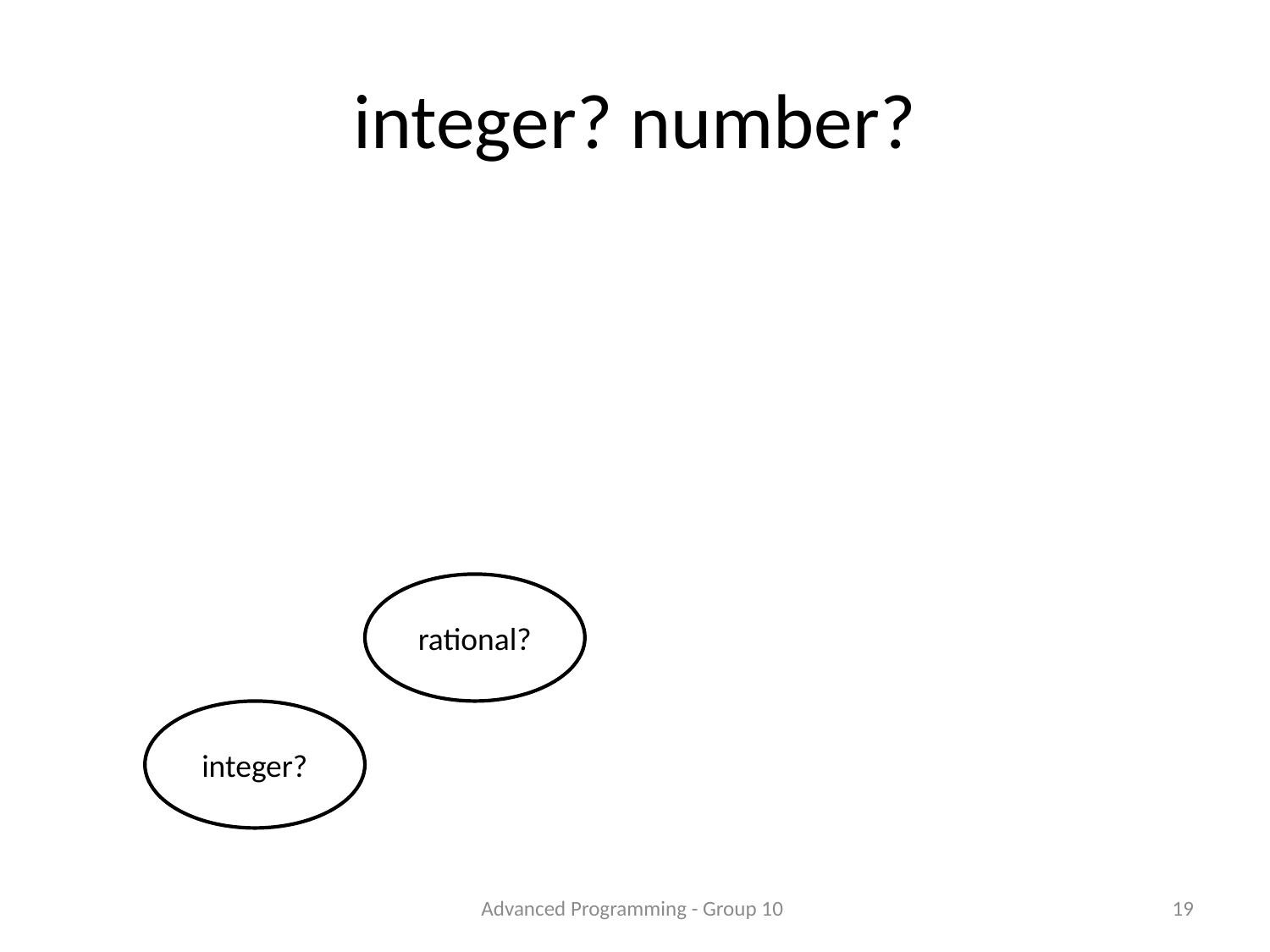

# integer? number?
rational?
integer?
Advanced Programming - Group 10
19